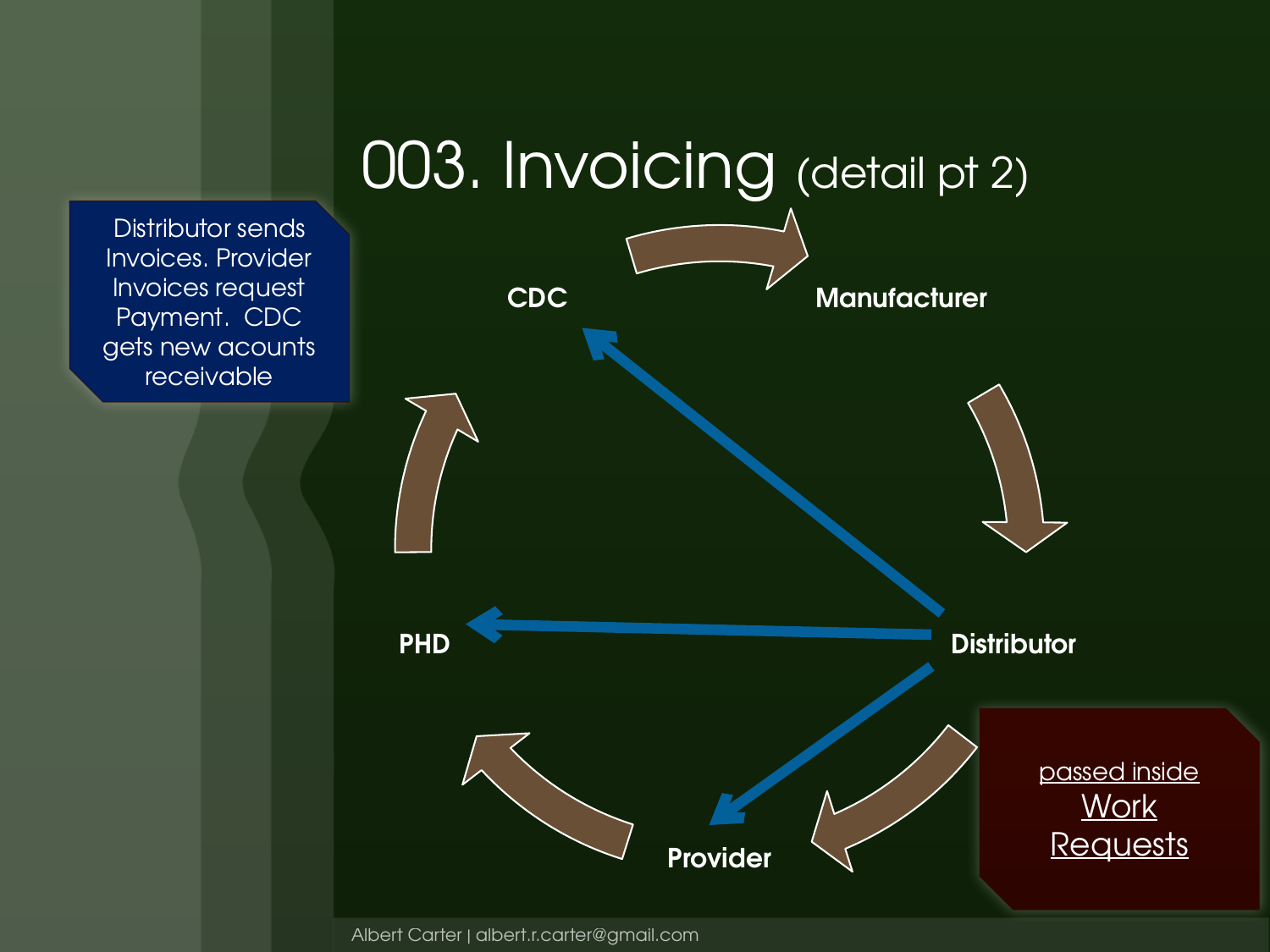

# 003. Invoicing (detail pt 2)
Distributor sends Invoices. Provider Invoices request Payment.  CDC gets new acounts receivable
Manufacturer
Distributor
Provider
PHD
CDC
10
passed inside
Work Requests
Albert Carter | albert.r.carter@gmail.com